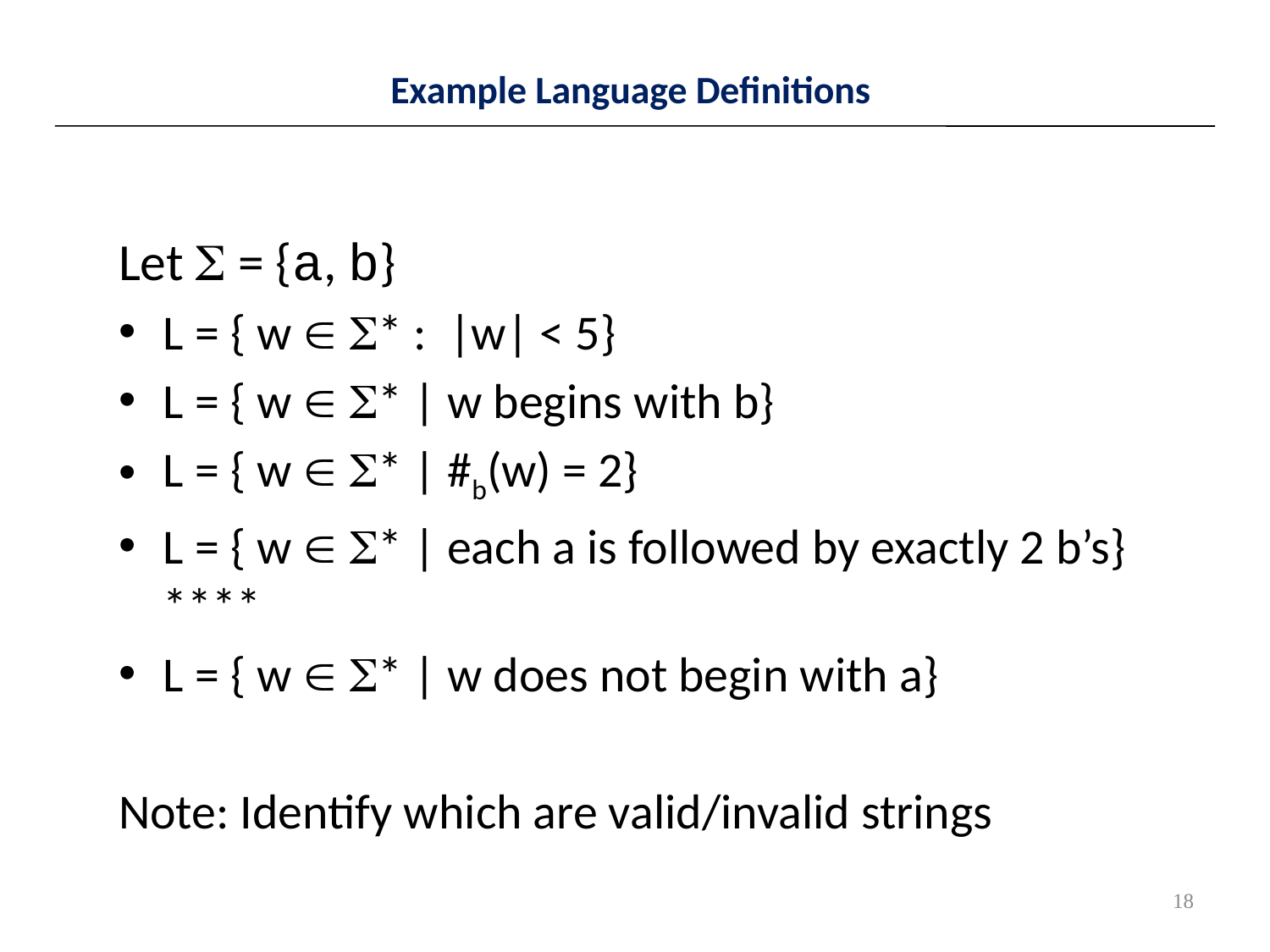

# Example Language Definitions
Let Σ = {a, b}
L = { w ∈ Σ* :  |w| < 5}
L = { w ∈ Σ* | w begins with b}
L = { w ∈ Σ* | #b(w) = 2}
L = { w ∈ Σ* | each a is followed by exactly 2 b’s} ****
L = { w ∈ Σ* | w does not begin with a}

Note: Identify which are valid/invalid strings

18